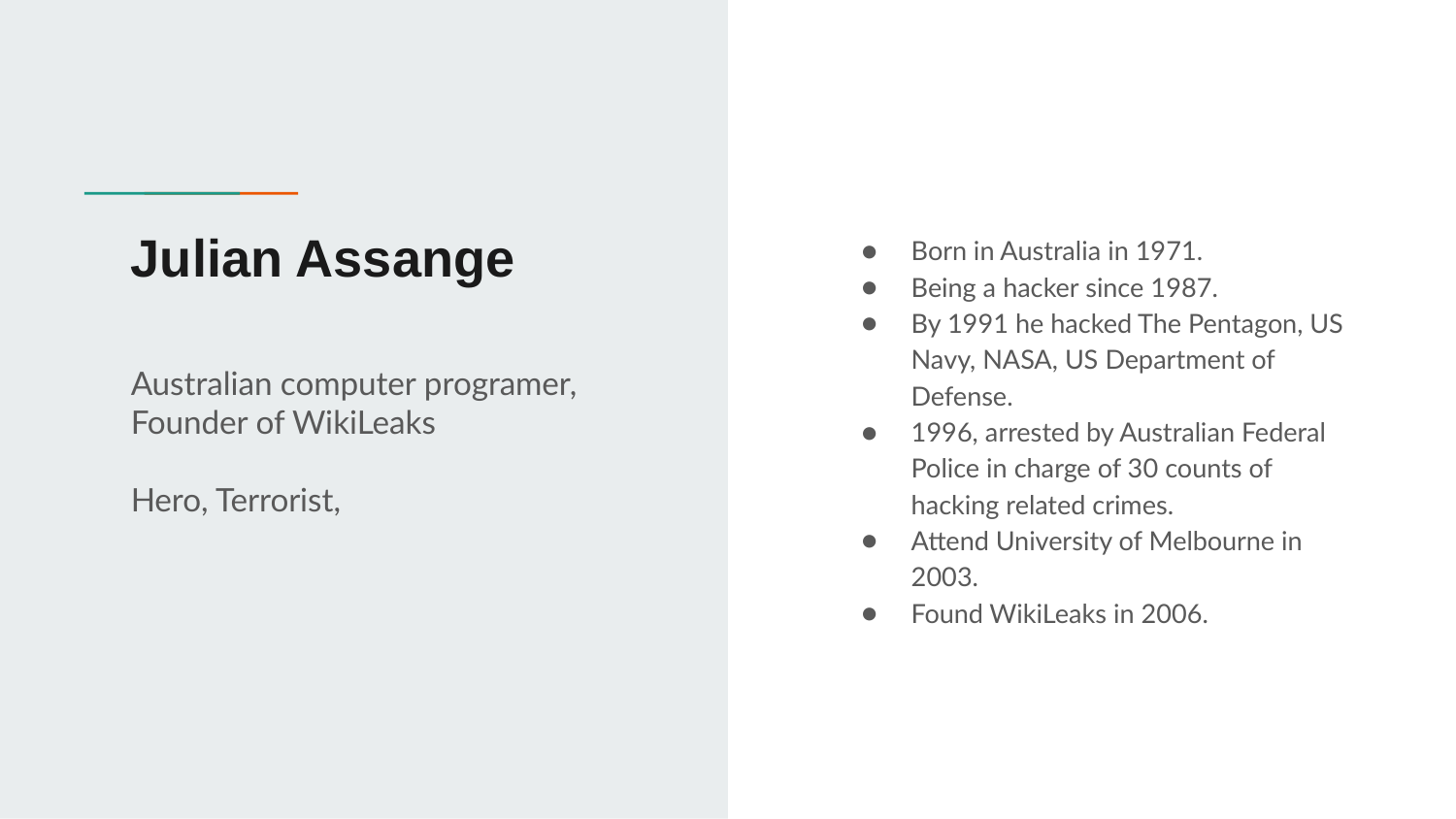

# Julian Assange
Born in Australia in 1971.
Being a hacker since 1987.
By 1991 he hacked The Pentagon, US Navy, NASA, US Department of Defense.
1996, arrested by Australian Federal Police in charge of 30 counts of hacking related crimes.
Attend University of Melbourne in 2003.
Found WikiLeaks in 2006.
Australian computer programer,  Founder of WikiLeaks

Hero, Terrorist,